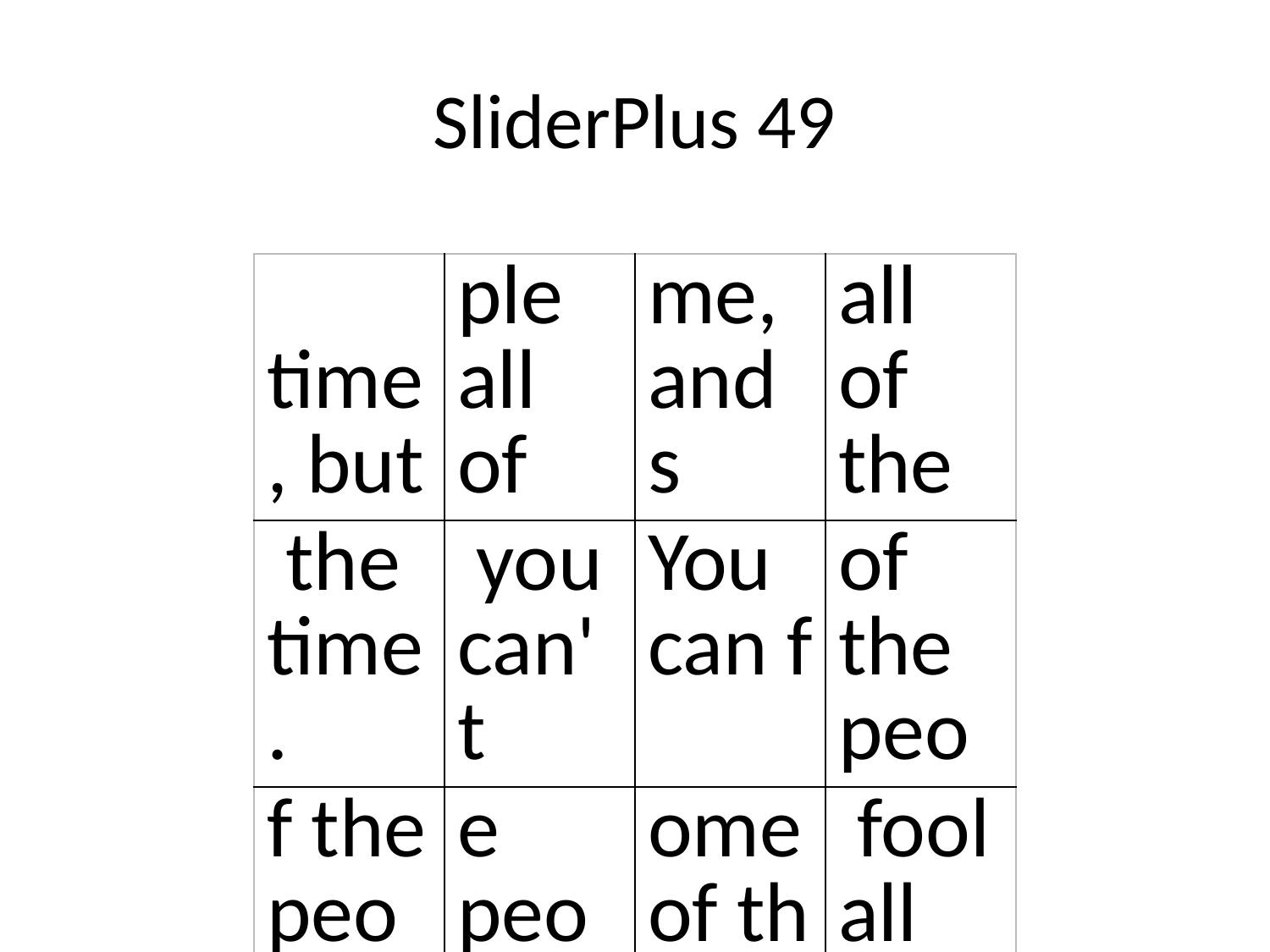

# SliderPlus 49
| time, but | ple all of | me, and s | all of the |
| --- | --- | --- | --- |
| the time. | you can't | You can f | of the peo |
| f the peo | e people | ome of th | fool all |
| ool all o | of the ti | ple some |  |